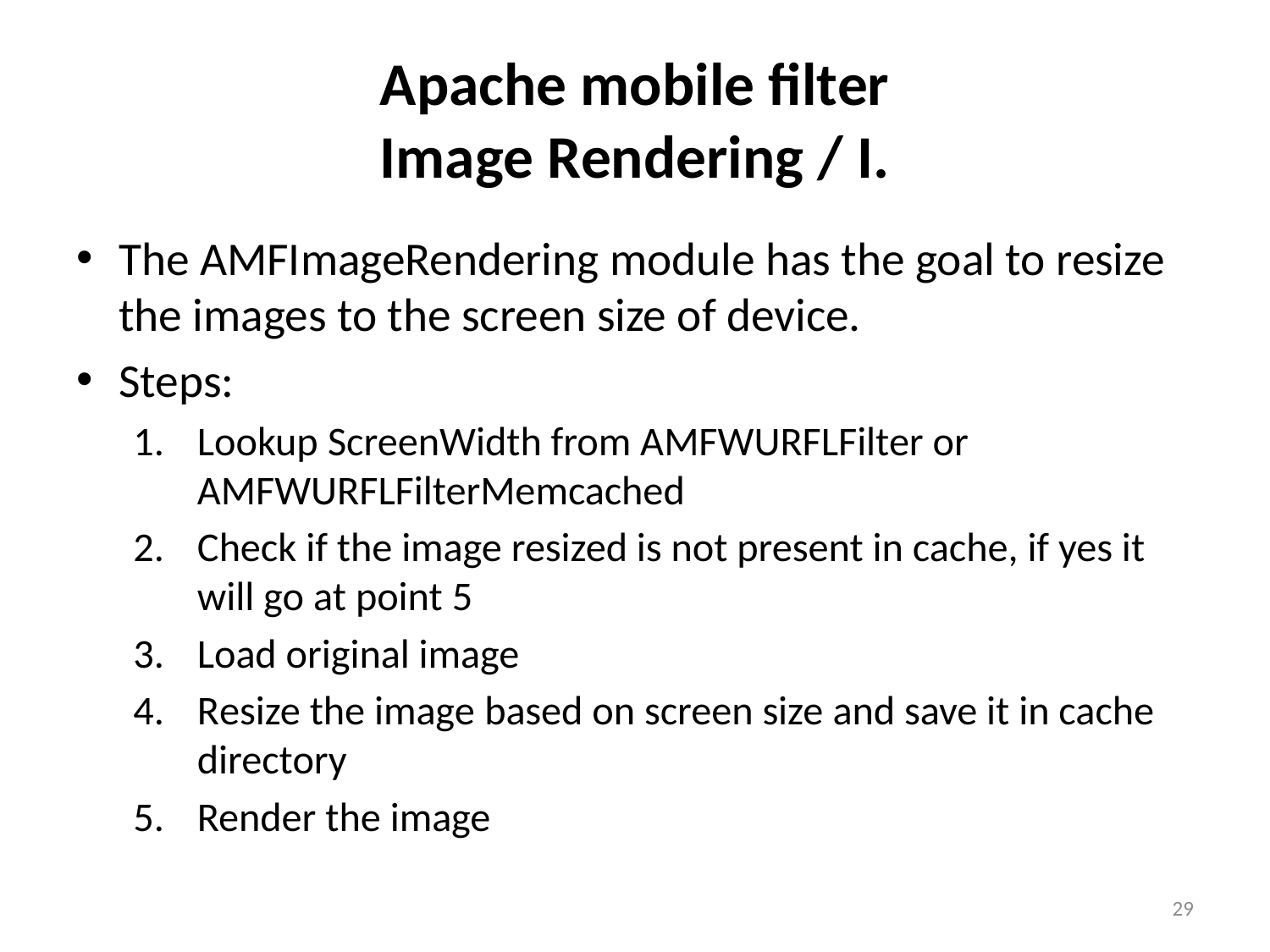

# Apache mobile filter Image Rendering / I.
The AMFImageRendering module has the goal to resize the images to the screen size of device.
Steps:
Lookup ScreenWidth from AMFWURFLFilter or AMFWURFLFilterMemcached
Check if the image resized is not present in cache, if yes it will go at point 5
Load original image
Resize the image based on screen size and save it in cache directory
Render the image
29